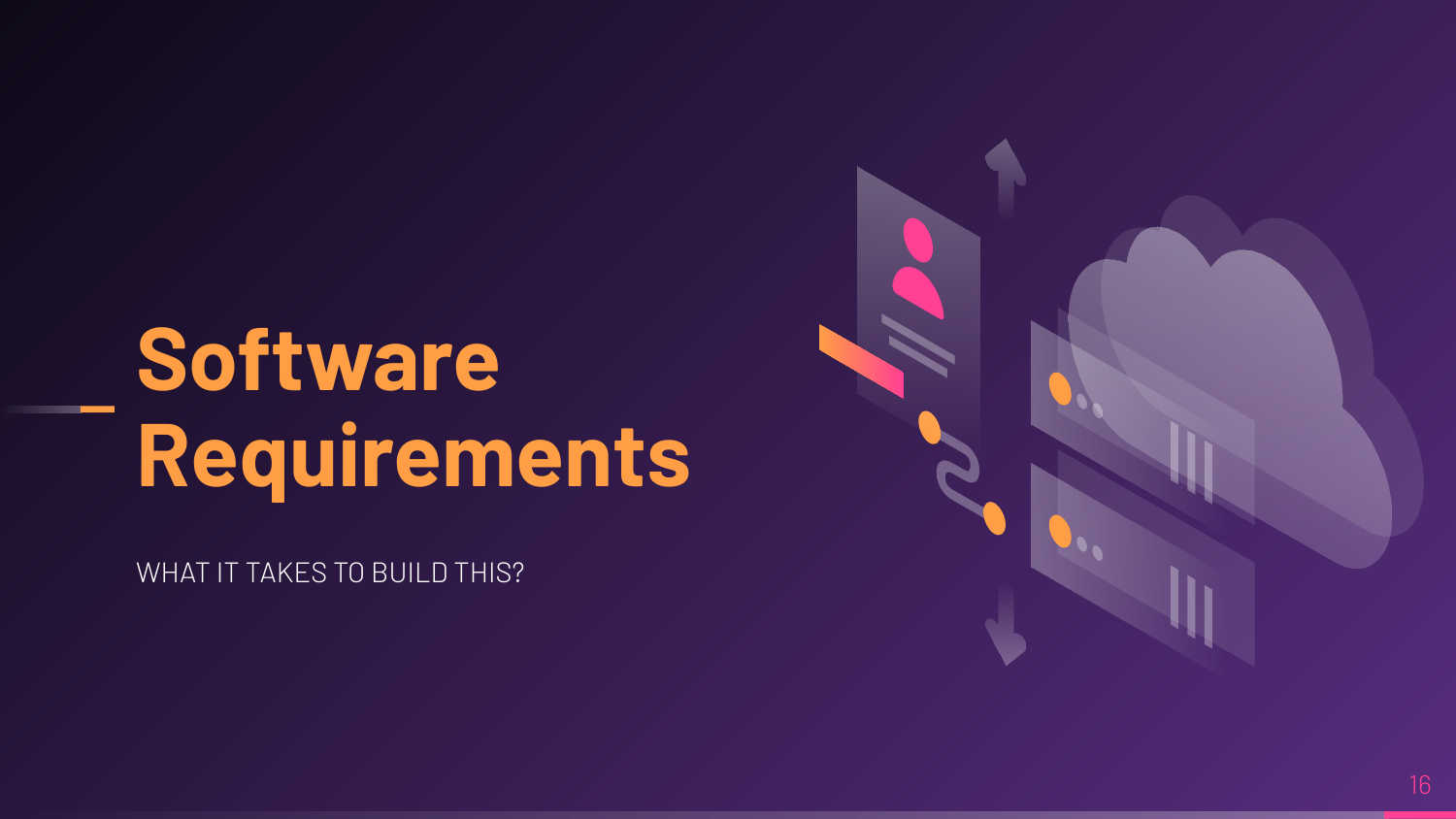

Software
Requirements
WHAT IT TAKES TO BUILD THIS?
16